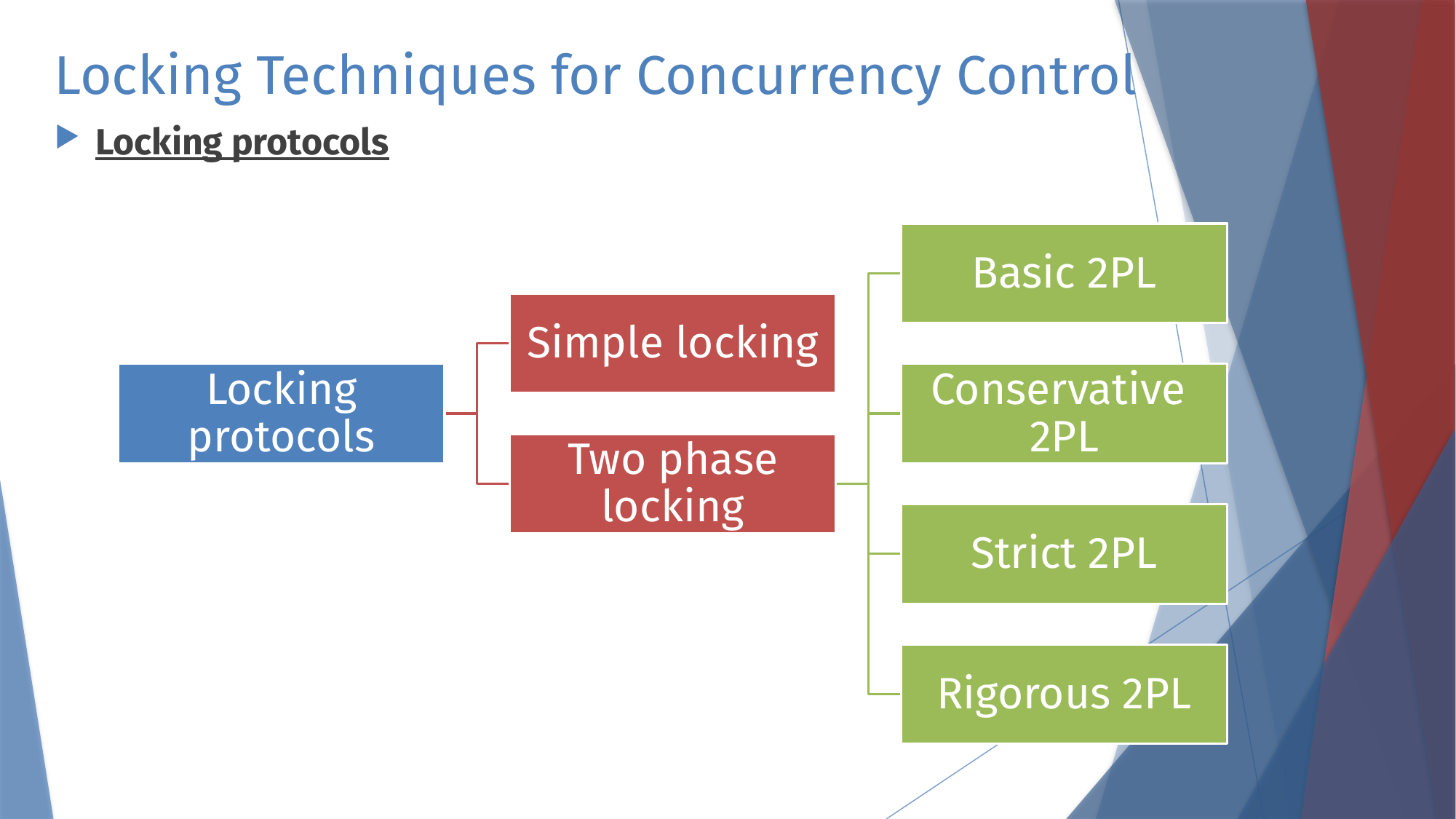

# Locking Techniques for Concurrency Control
Locking protocols

Locking protocols
Simple locking
Two phase locking
Basic 2PL
Conservative  2PL
Strict 2PL
Rigorous 2PL